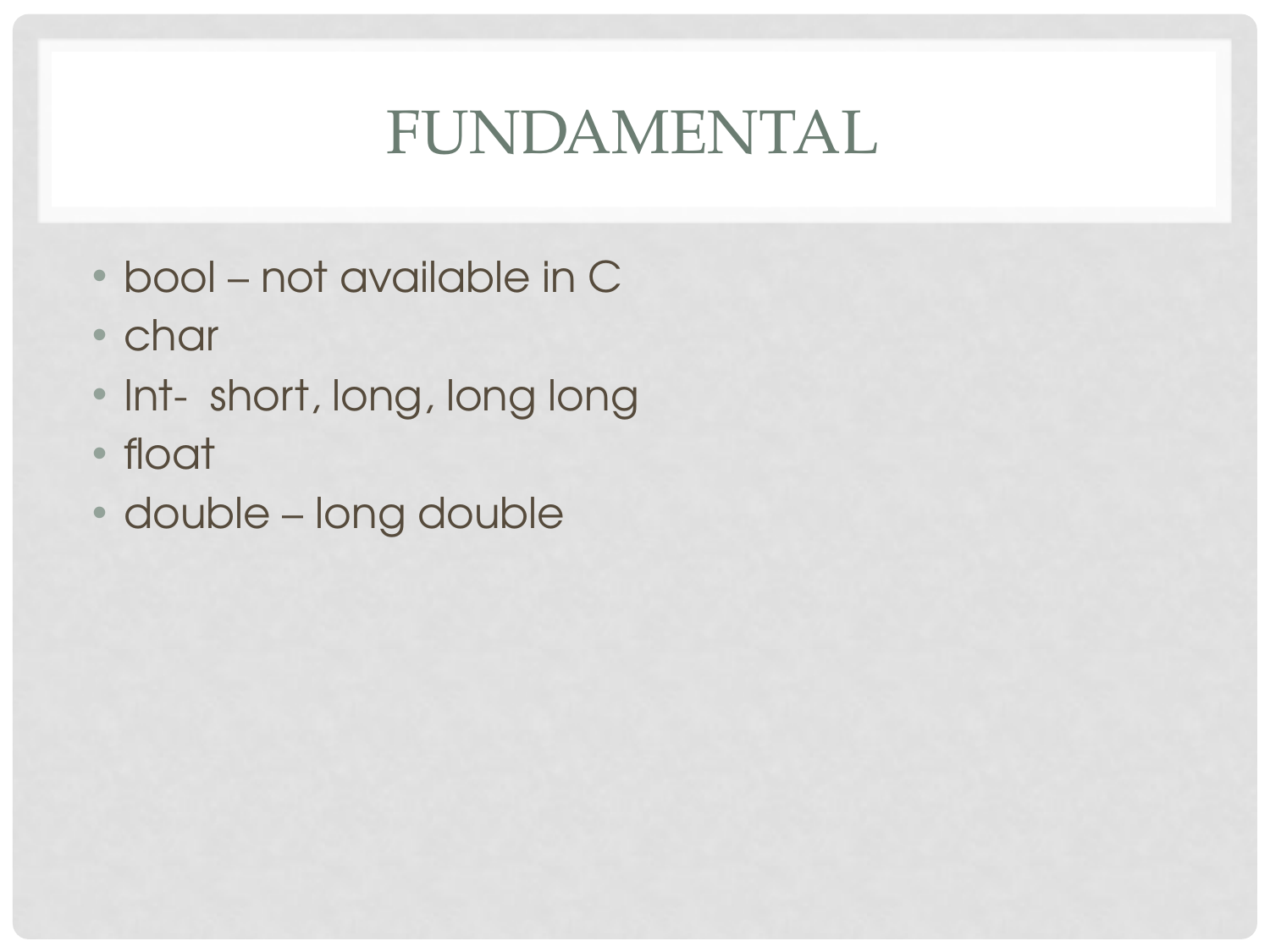

# Fundamental
bool – not available in C
char
Int-  short, long, long long
float
double – long double